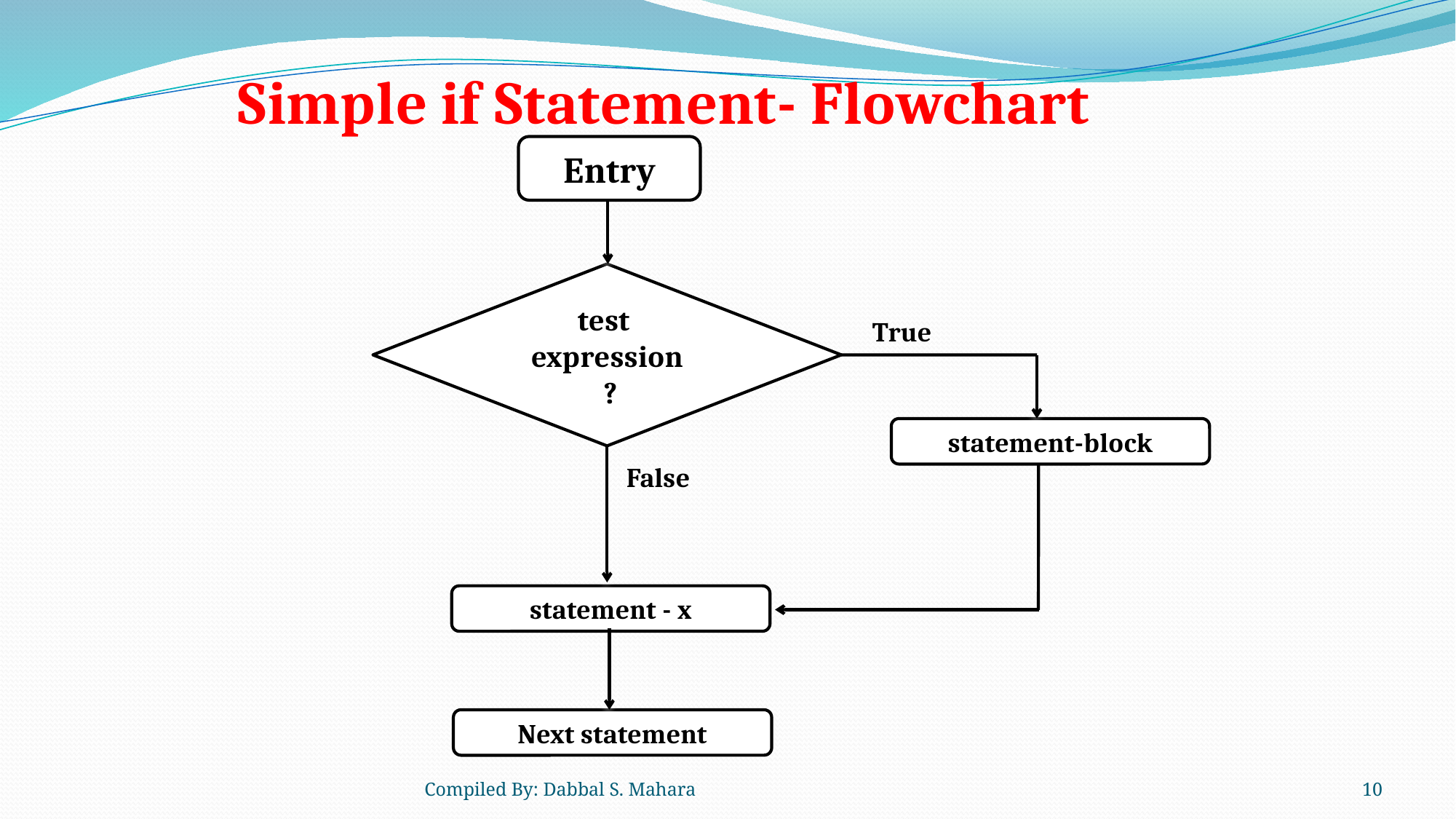

# Simple if Statement- Flowchart
Entry
test
expression
 ?
 True
statement-block
 False
statement - x
Next statement
Compiled By: Dabbal S. Mahara
10